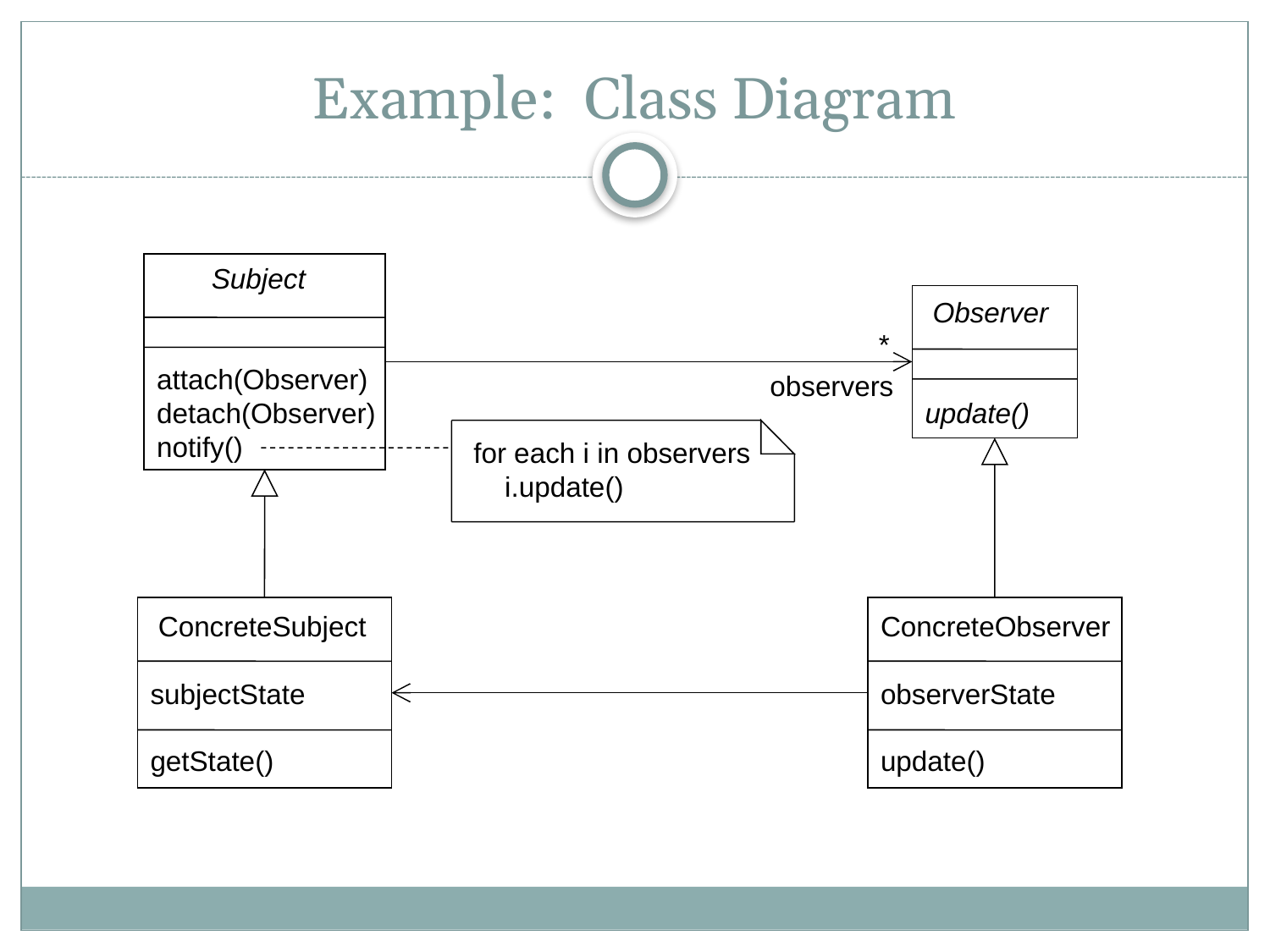

# Example:  Class Diagram
       Subject

attach(Observer)
detach(Observer)
notify()

 Observer

update()

*
observers
for each i in observers
    i.update()

 ConcreteSubject
subjectState
getState()

ConcreteObserver
observerState
update()